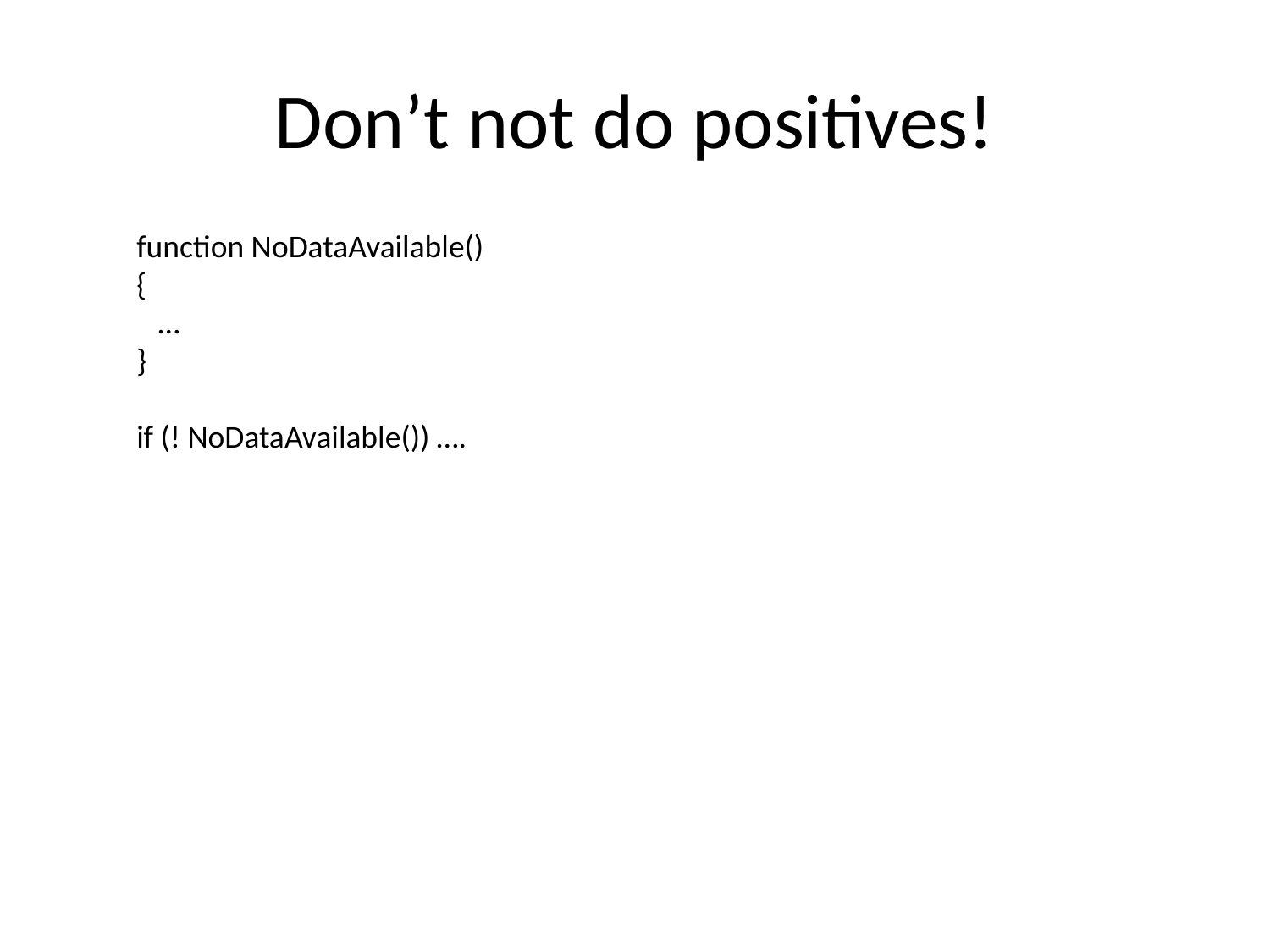

# Don’t not do positives!
function NoDataAvailable()
{
   …
}

if (! NoDataAvailable()) ….